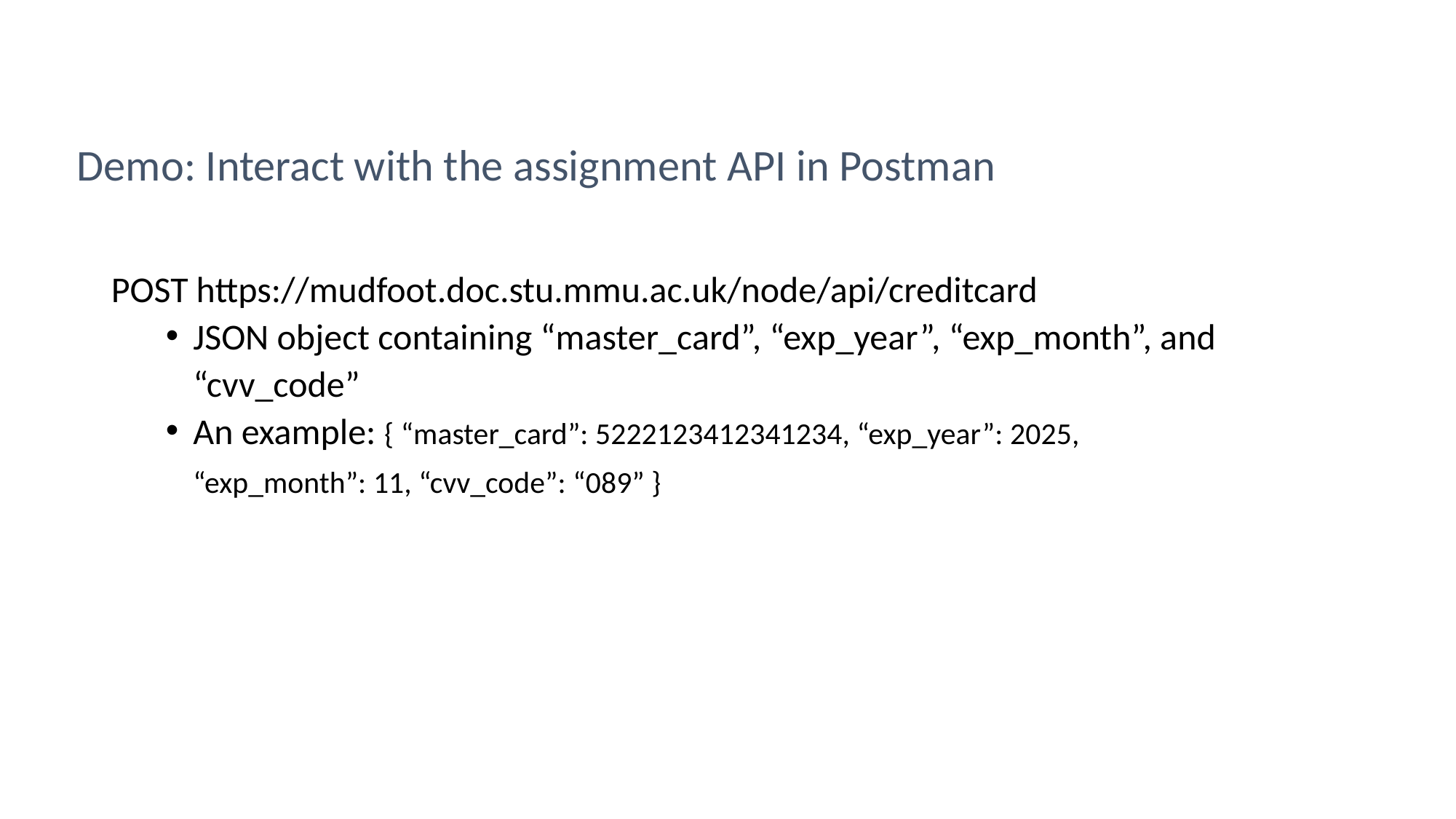

# Demo: Interact with the assignment API in Postman
POST https://mudfoot.doc.stu.mmu.ac.uk/node/api/creditcard
JSON object containing “master_card”, “exp_year”, “exp_month”, and “cvv_code”
An example: { “master_card”: 5222123412341234, “exp_year”: 2025, “exp_month”: 11, “cvv_code”: “089” }